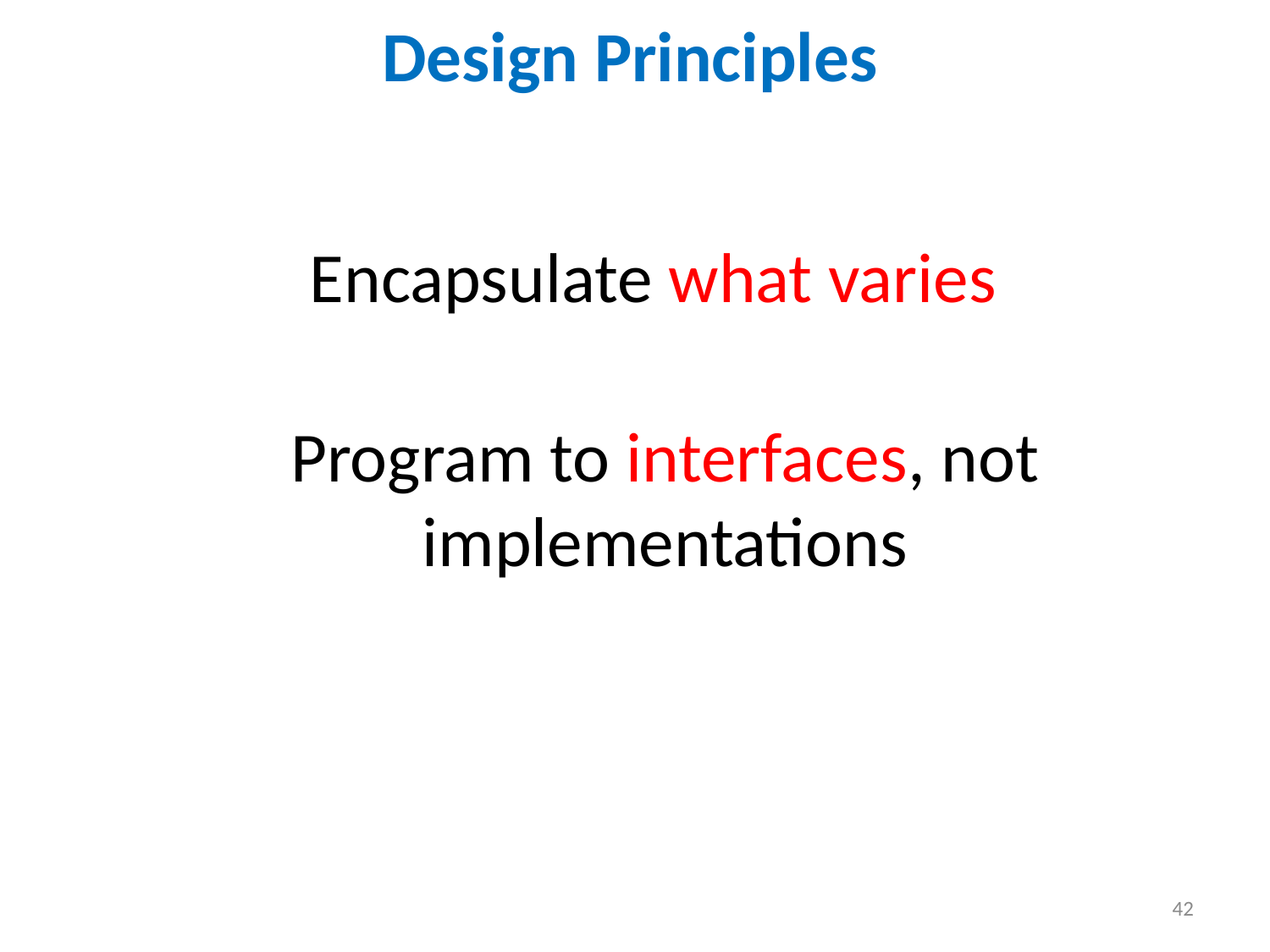

Design Principles
Encapsulate what varies
Program to interfaces, not implementations
42